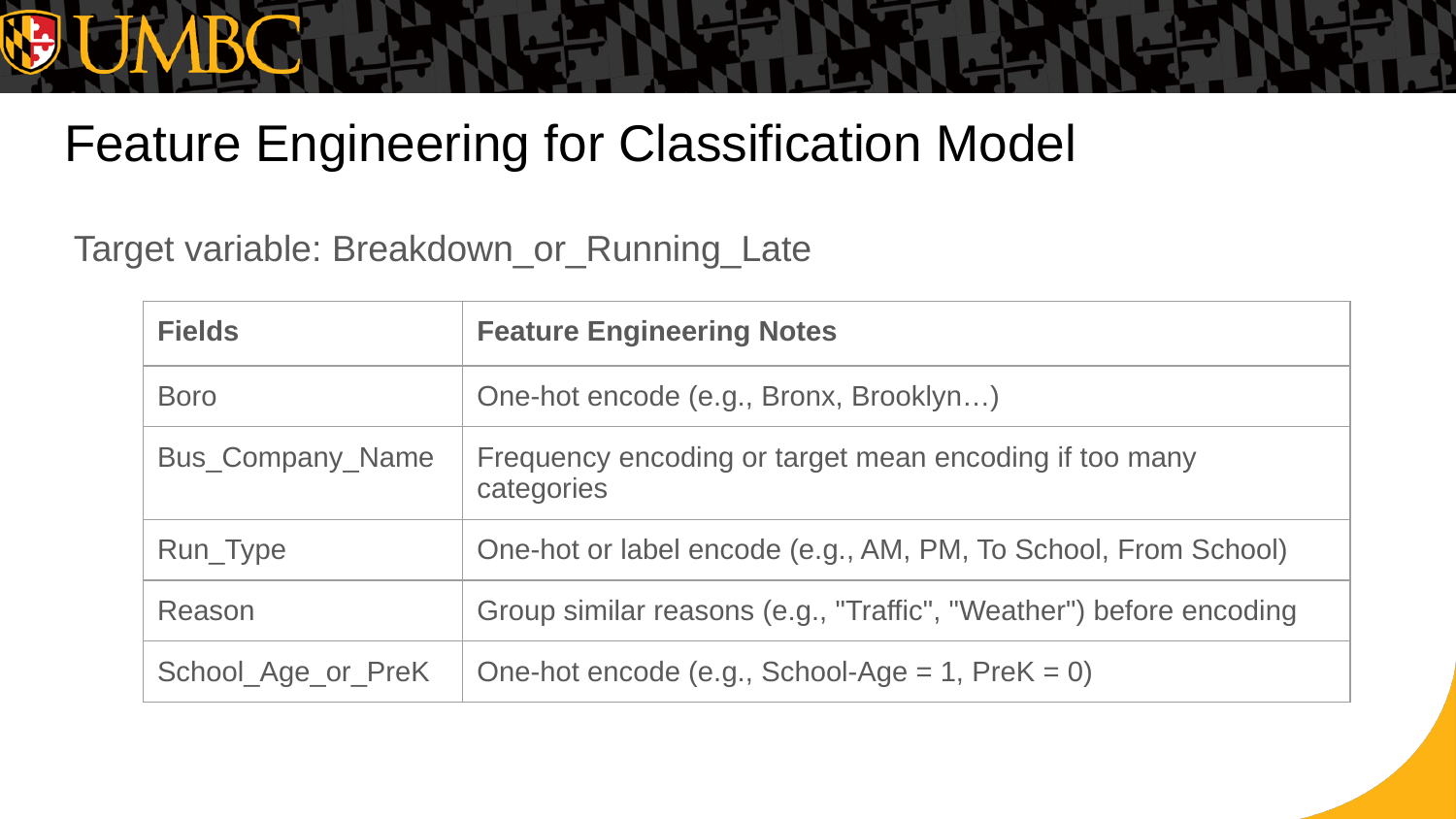

# Feature Engineering for Classification Model
Target variable: Breakdown_or_Running_Late

| Fields | Feature Engineering Notes |
| --- | --- |
| Boro | One-hot encode (e.g., Bronx, Brooklyn…) |
| Bus\_Company\_Name | Frequency encoding or target mean encoding if too many categories |
| Run\_Type | One-hot or label encode (e.g., AM, PM, To School, From School) |
| Reason | Group similar reasons (e.g., "Traffic", "Weather") before encoding |
| School\_Age\_or\_PreK | One-hot encode (e.g., School-Age = 1, PreK = 0) |